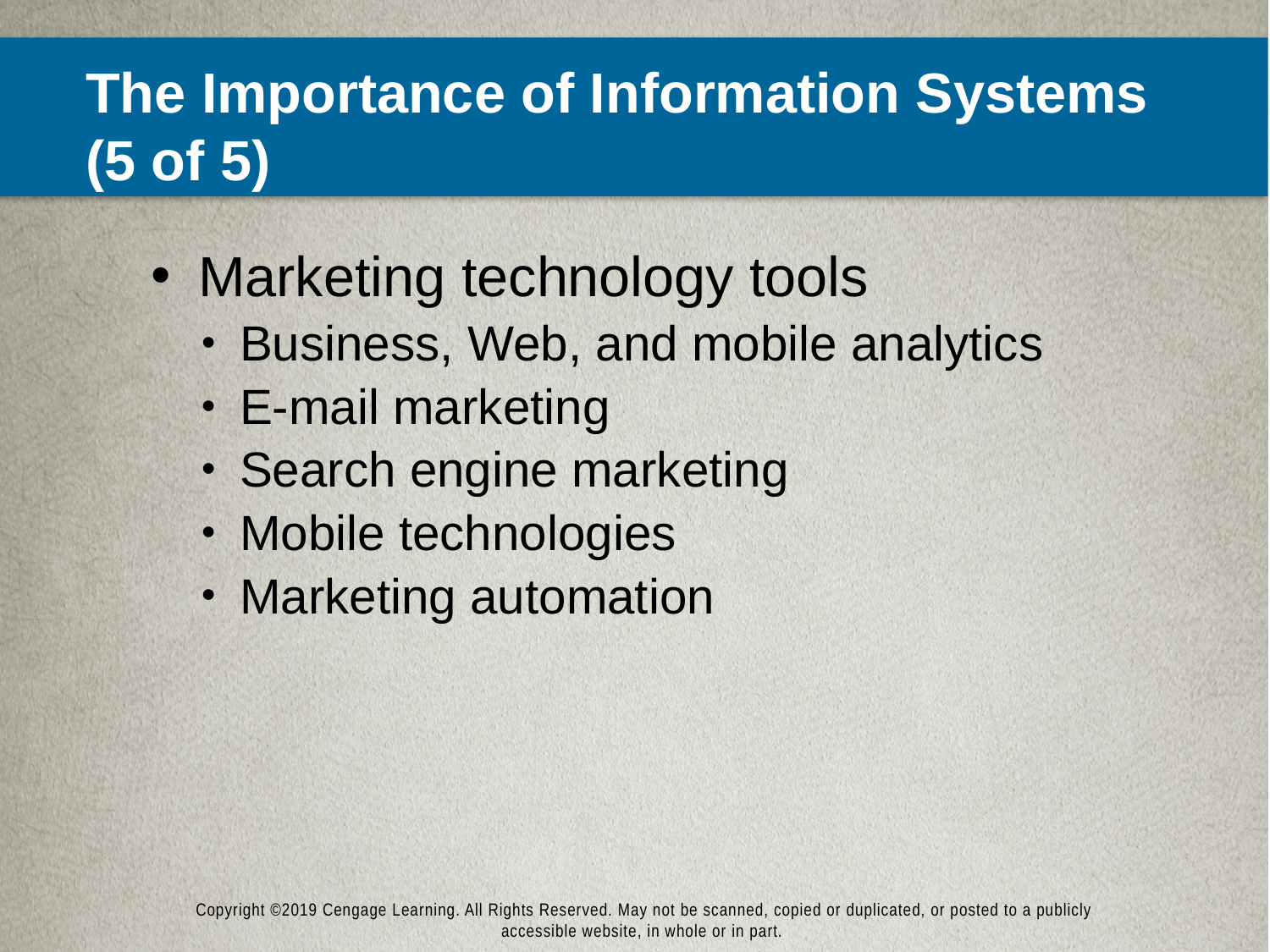

# The Importance of Information Systems (5 of 5)
Marketing technology tools
Business, Web, and mobile analytics
E-mail marketing
Search engine marketing
Mobile technologies
Marketing automation